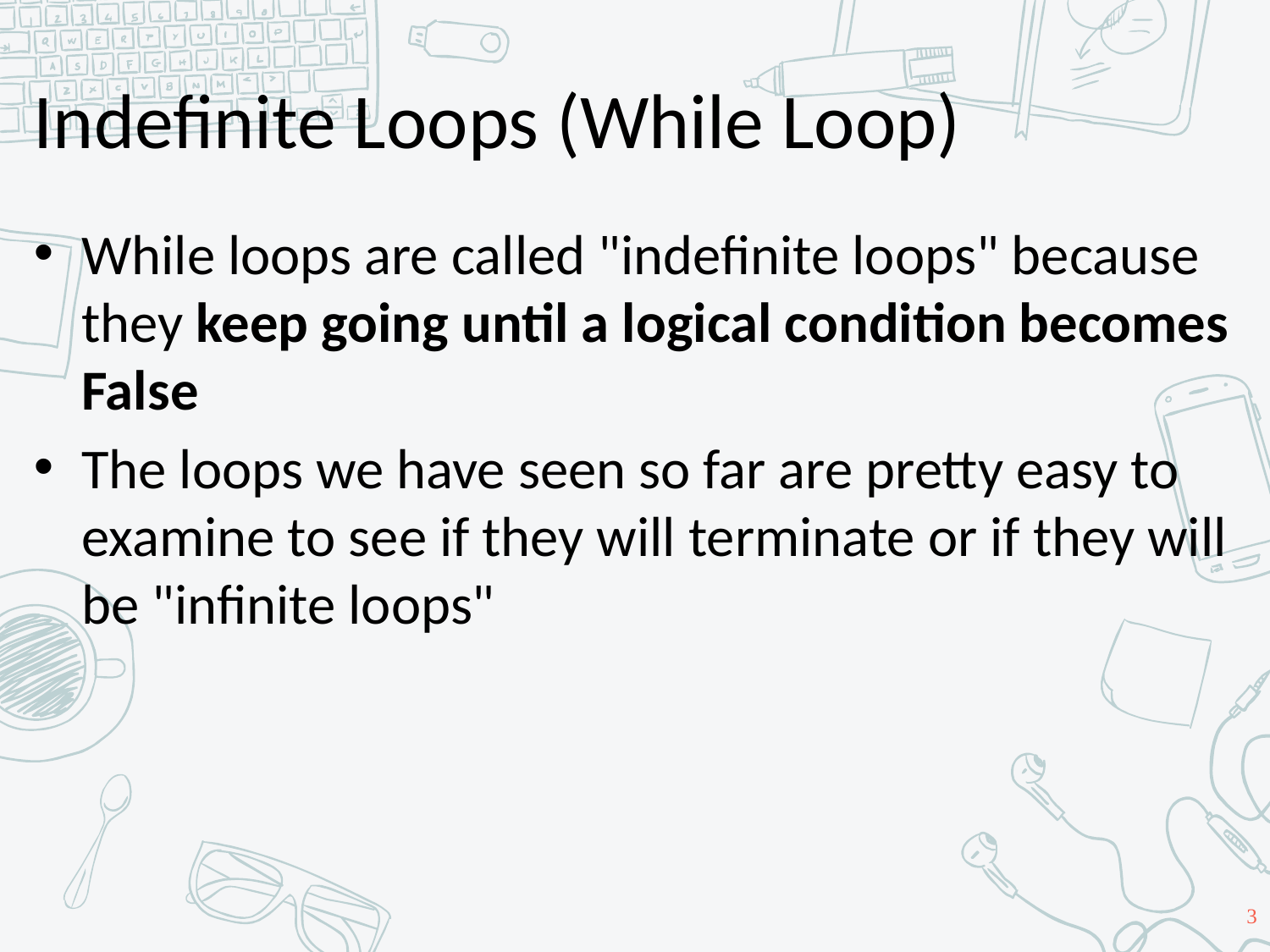

# Indefinite Loops (While Loop)
While loops are called "indefinite loops" because they keep going until a logical condition becomes False
The loops we have seen so far are pretty easy to examine to see if they will terminate or if they will be "infinite loops"
3